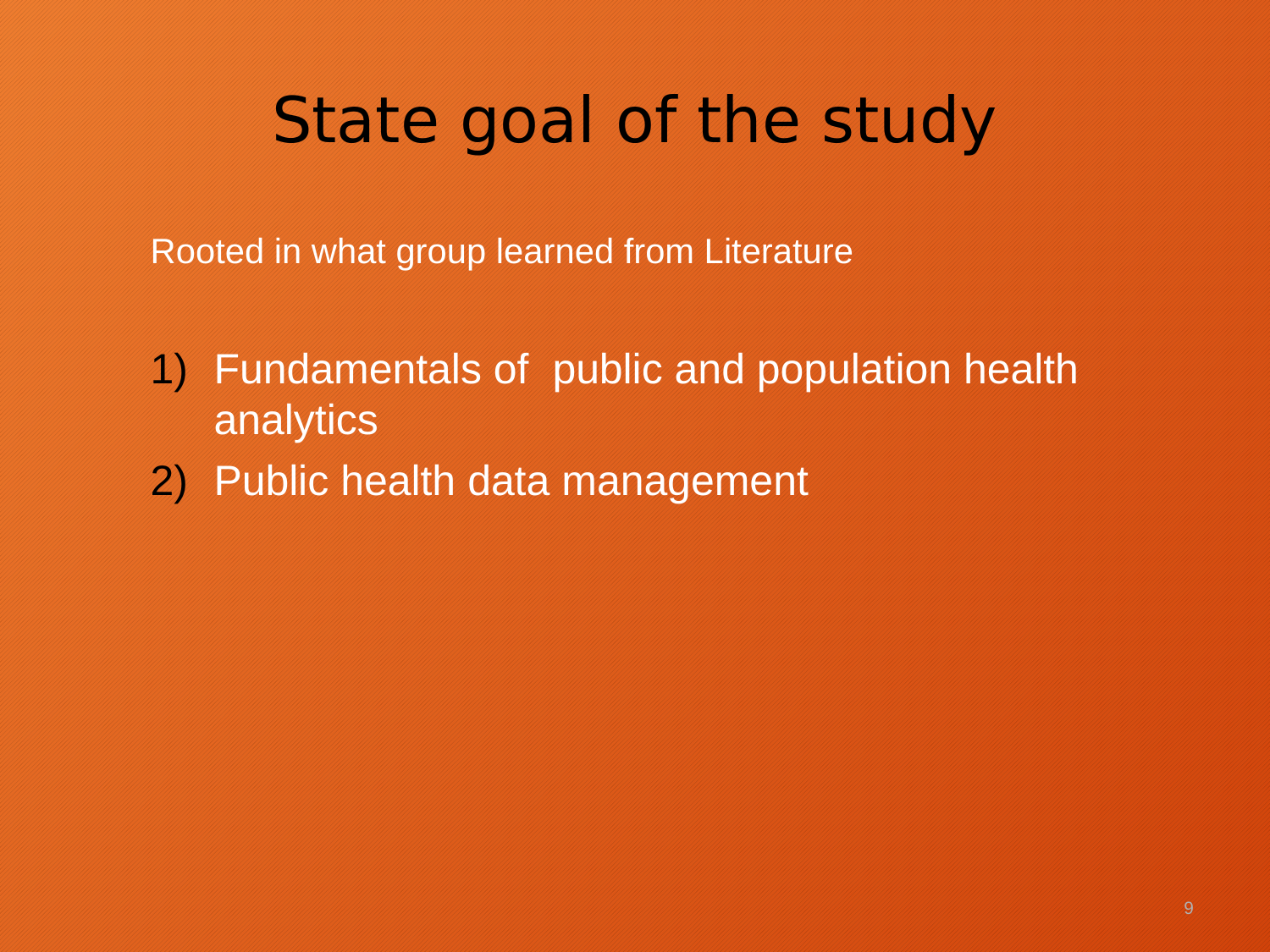

# State goal of the study
Rooted in what group learned from Literature

Fundamentals of  public and population health analytics
Public health data management
9